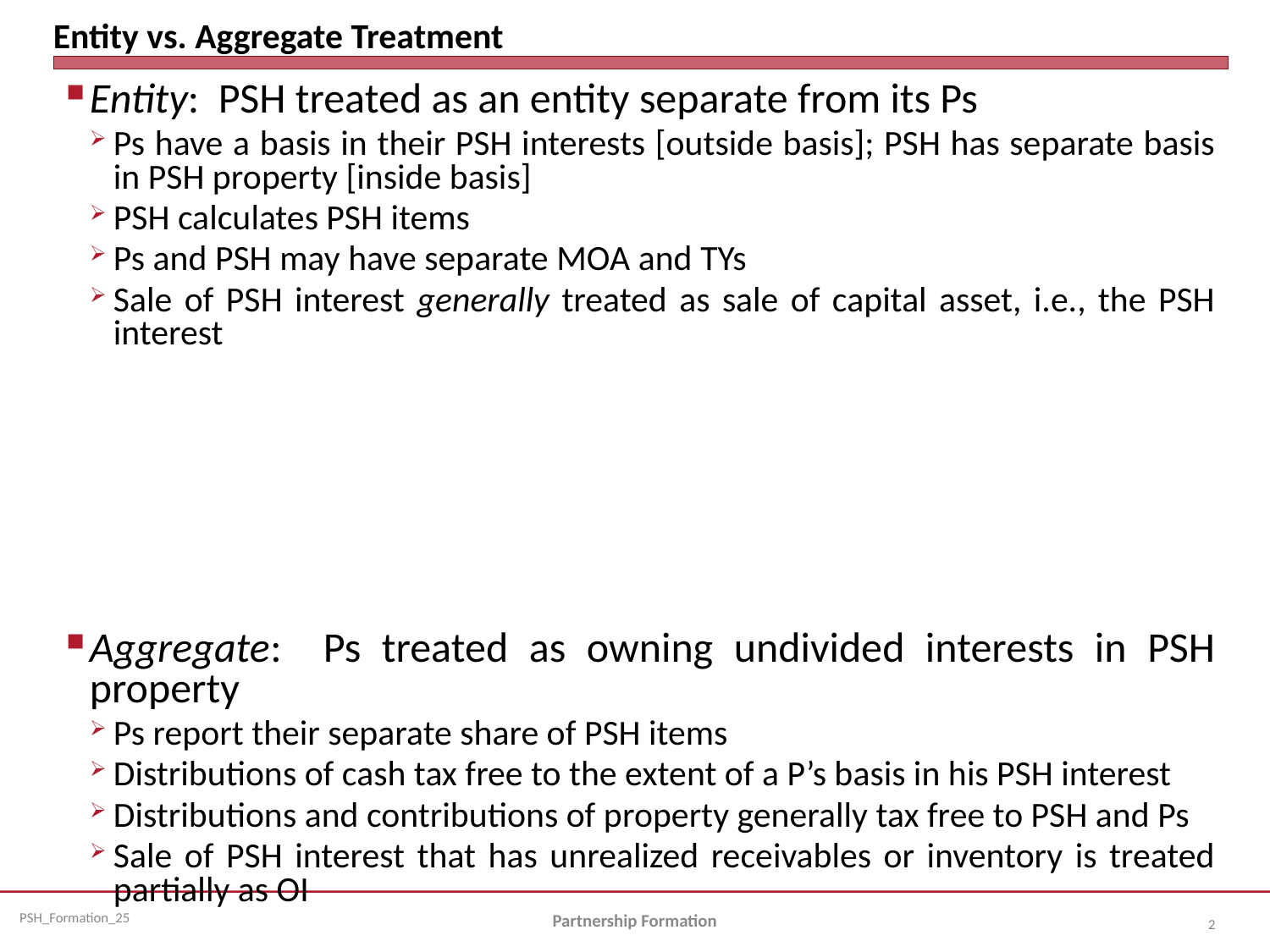

# Entity vs. Aggregate Treatment
Entity:  PSH treated as an entity separate from its Ps
Ps have a basis in their PSH interests [outside basis]; PSH has separate basis in PSH property [inside basis]
PSH calculates PSH items
Ps and PSH may have separate MOA and TYs
Sale of PSH interest generally treated as sale of capital asset, i.e., the PSH interest

Aggregate:  Ps treated as owning undivided interests in PSH property
Ps report their separate share of PSH items
Distributions of cash tax free to the extent of a P’s basis in his PSH interest
Distributions and contributions of property generally tax free to PSH and Ps
Sale of PSH interest that has unrealized receivables or inventory is treated partially as OI
Partnership Formation
2